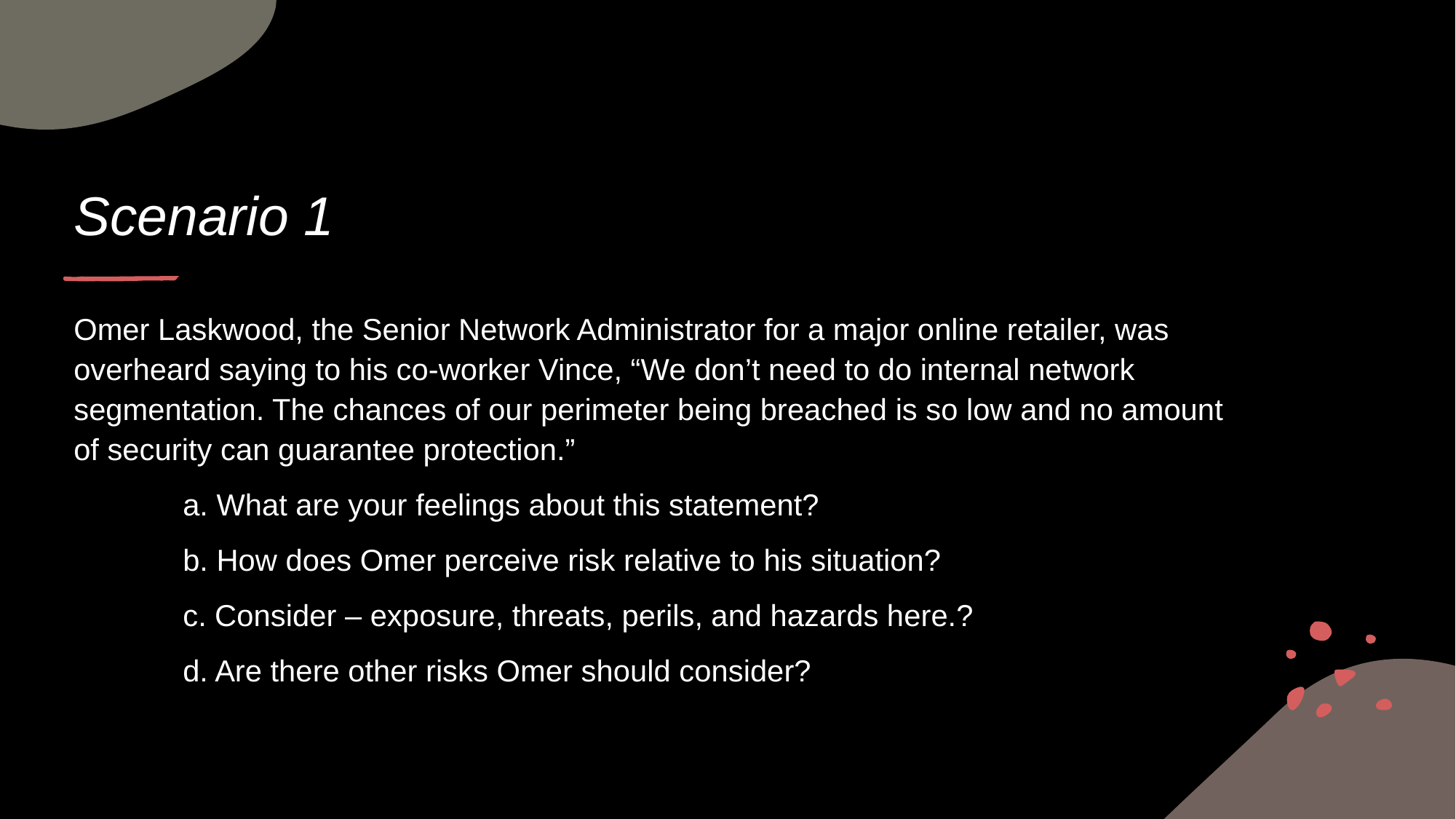

# Scenario 1
Omer Laskwood, the Senior Network Administrator for a major online retailer, was overheard saying to his co-worker Vince, “We don’t need to do internal network segmentation. The chances of our perimeter being breached is so low and no amount of security can guarantee protection.”
	a. What are your feelings about this statement?
	b. How does Omer perceive risk relative to his situation?
	c. Consider – exposure, threats, perils, and hazards here.?
	d. Are there other risks Omer should consider?